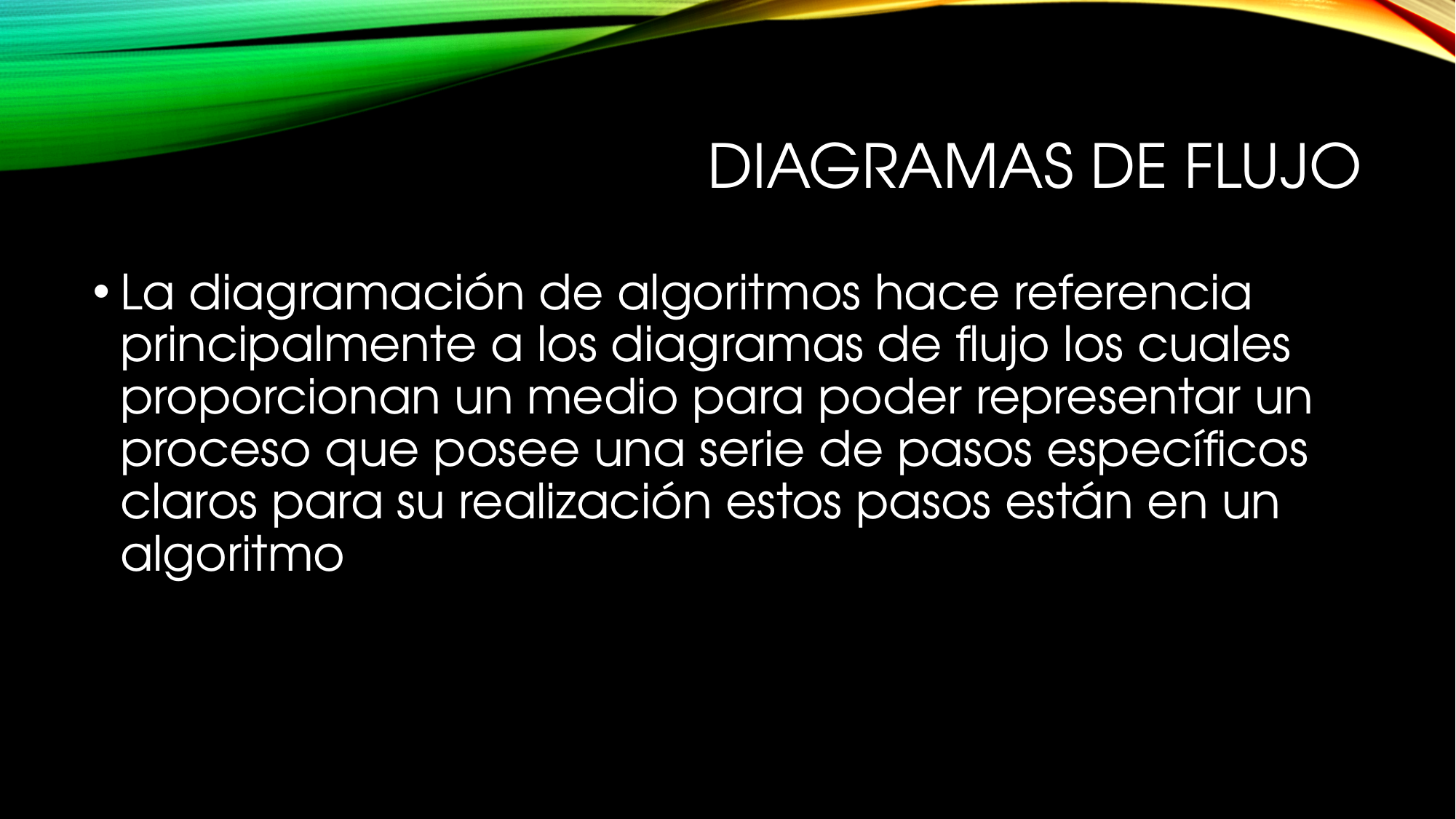

# Diagramas de flujo
La diagramación de algoritmos hace referencia principalmente a los diagramas de flujo los cuales proporcionan un medio para poder representar un proceso que posee una serie de pasos específicos claros para su realización estos pasos están en un algoritmo